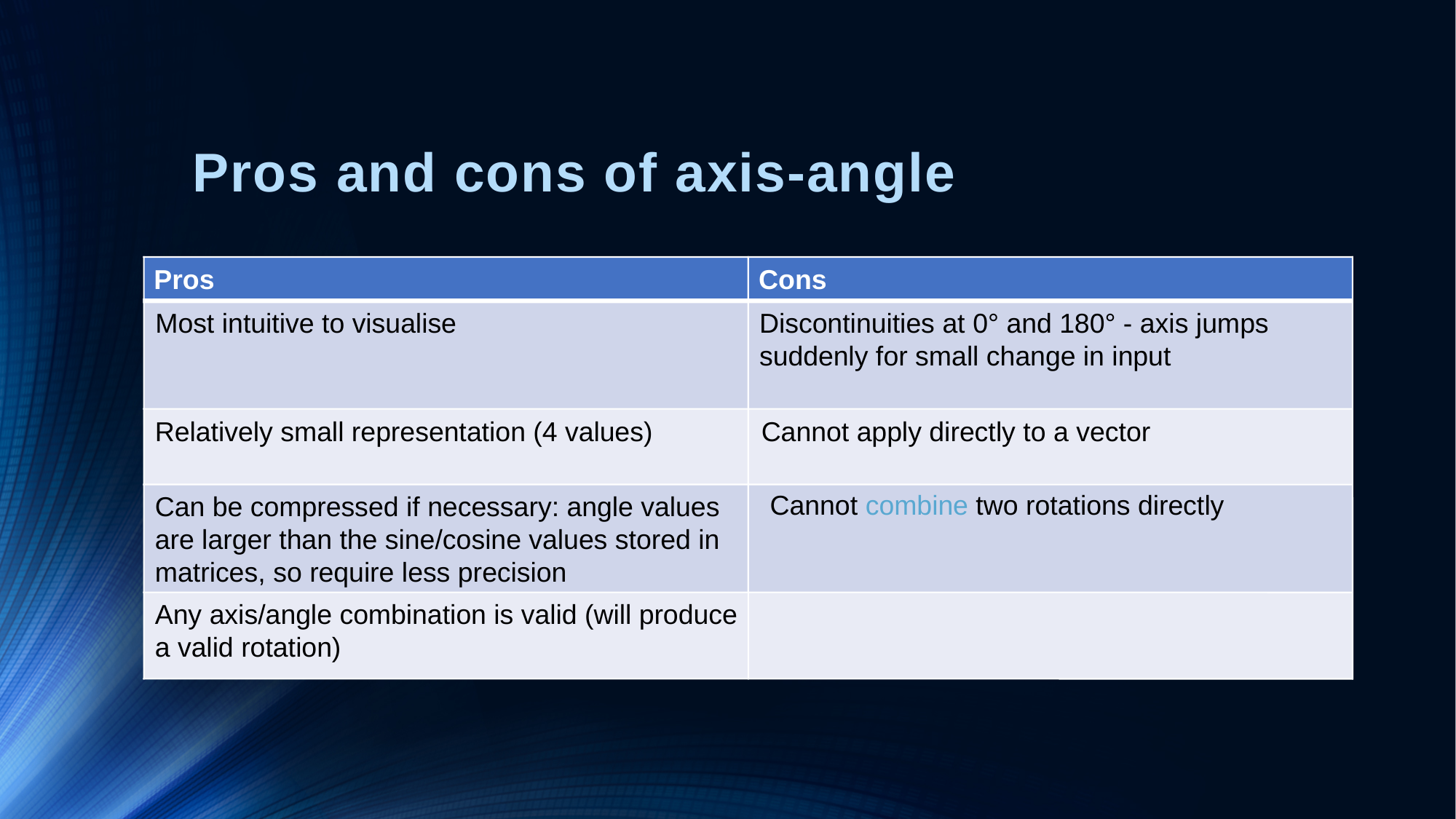

# Pros and cons of axis-angle

Pros
Cons

Most intuitive to visualise

Discontinuities at 0° and 180° - axis jumps suddenly for small change in input

Relatively small representation (4 values)
Cannot apply directly to a vector

Cannot combine two rotations directly
Can be compressed if necessary: angle values are larger than the sine/cosine values stored in matrices, so require less precision

Any axis/angle combination is valid (will produce a valid rotation)